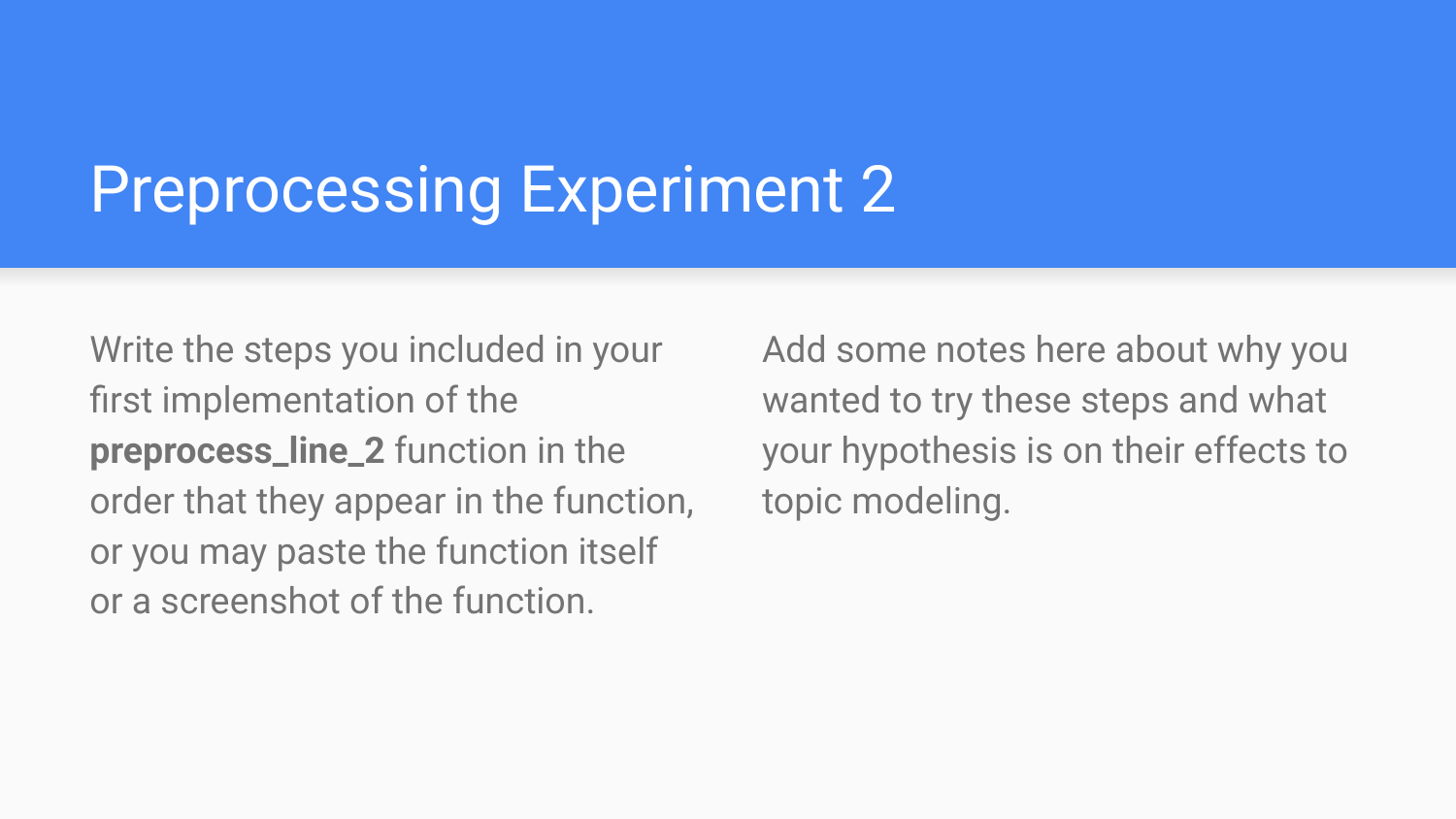

# Preprocessing Experiment 2
Write the steps you included in your first implementation of the preprocess_line_2 function in the order that they appear in the function, or you may paste the function itself or a screenshot of the function.

Add some notes here about why you wanted to try these steps and what your hypothesis is on their effects to topic modeling.